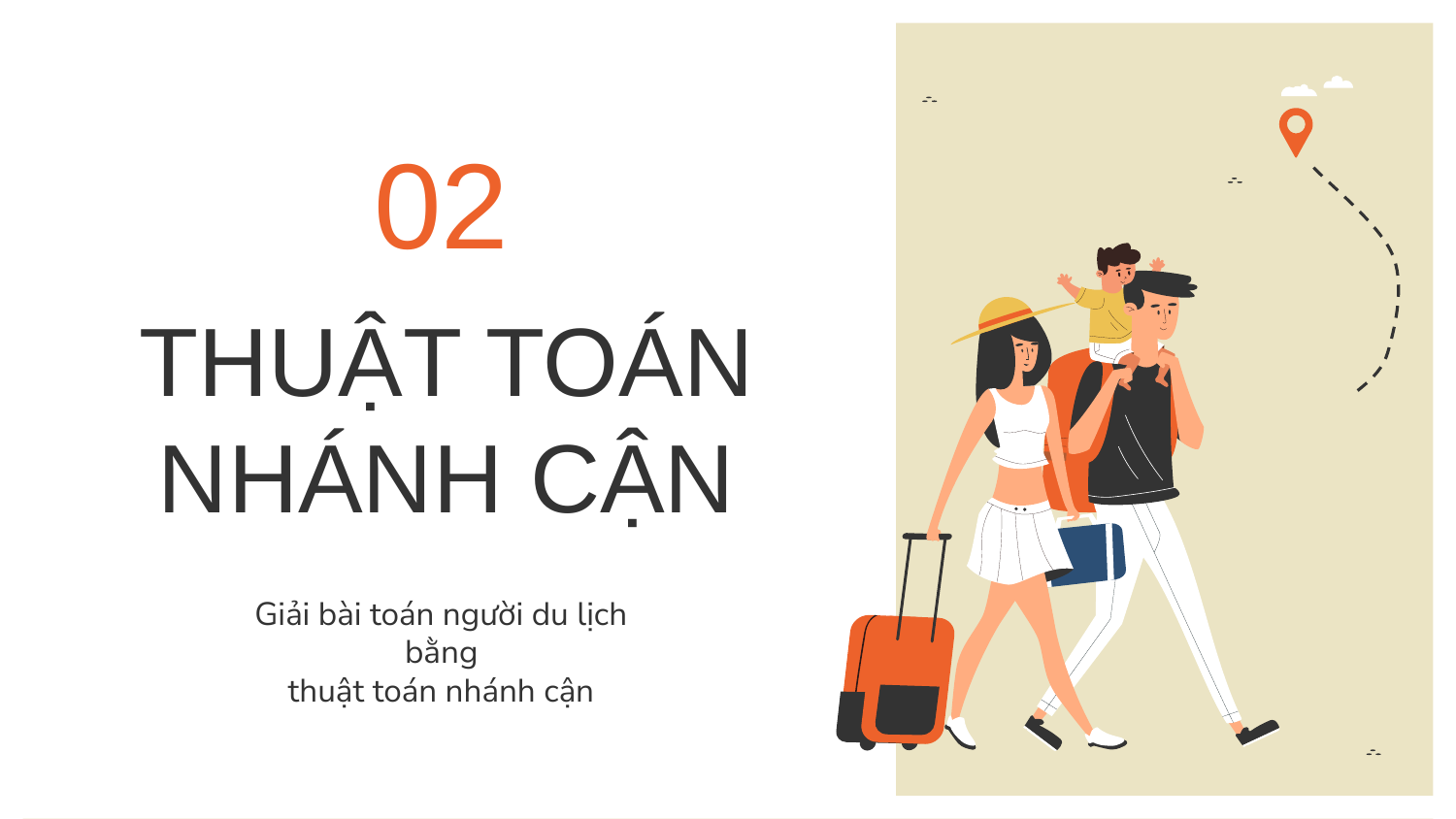

# 02

THUẬT TOÁN NHÁNH CẬN
Giải bài toán người du lịch bằng
thuật toán nhánh cận